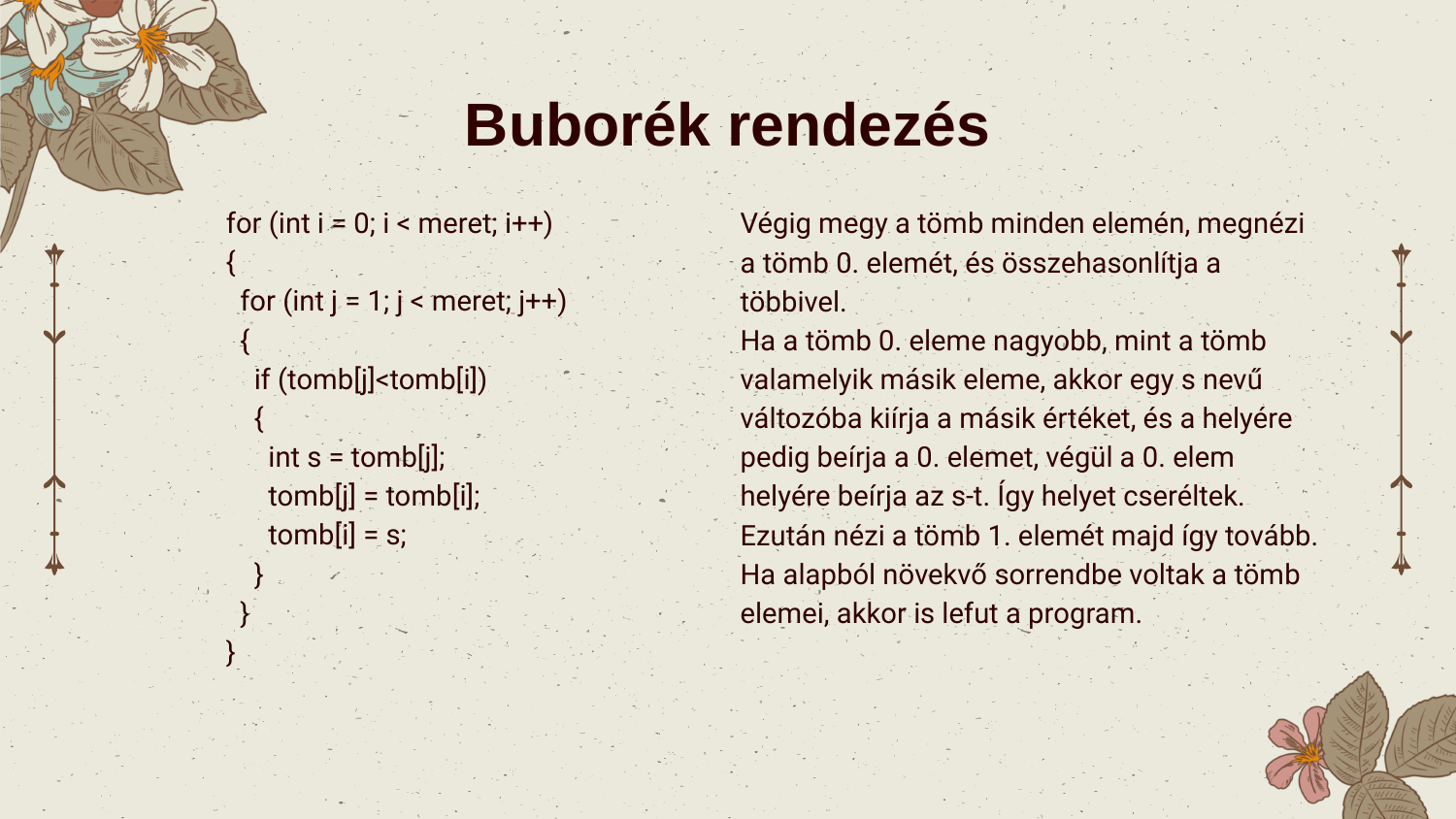

# Buborék rendezés
for (int i = 0; i < meret; i++)
{
  for (int j = 1; j < meret; j++)
  {
    if (tomb[j]<tomb[i])
    {
      int s = tomb[j];
      tomb[j] = tomb[i];
      tomb[i] = s;
    }
  }
}
Végig megy a tömb minden elemén, megnézi a tömb 0. elemét, és összehasonlítja a többivel.
Ha a tömb 0. eleme nagyobb, mint a tömb valamelyik másik eleme, akkor egy s nevű változóba kiírja a másik értéket, és a helyére pedig beírja a 0. elemet, végül a 0. elem helyére beírja az s-t. Így helyet cseréltek.
Ezután nézi a tömb 1. elemét majd így tovább.
Ha alapból növekvő sorrendbe voltak a tömb elemei, akkor is lefut a program.